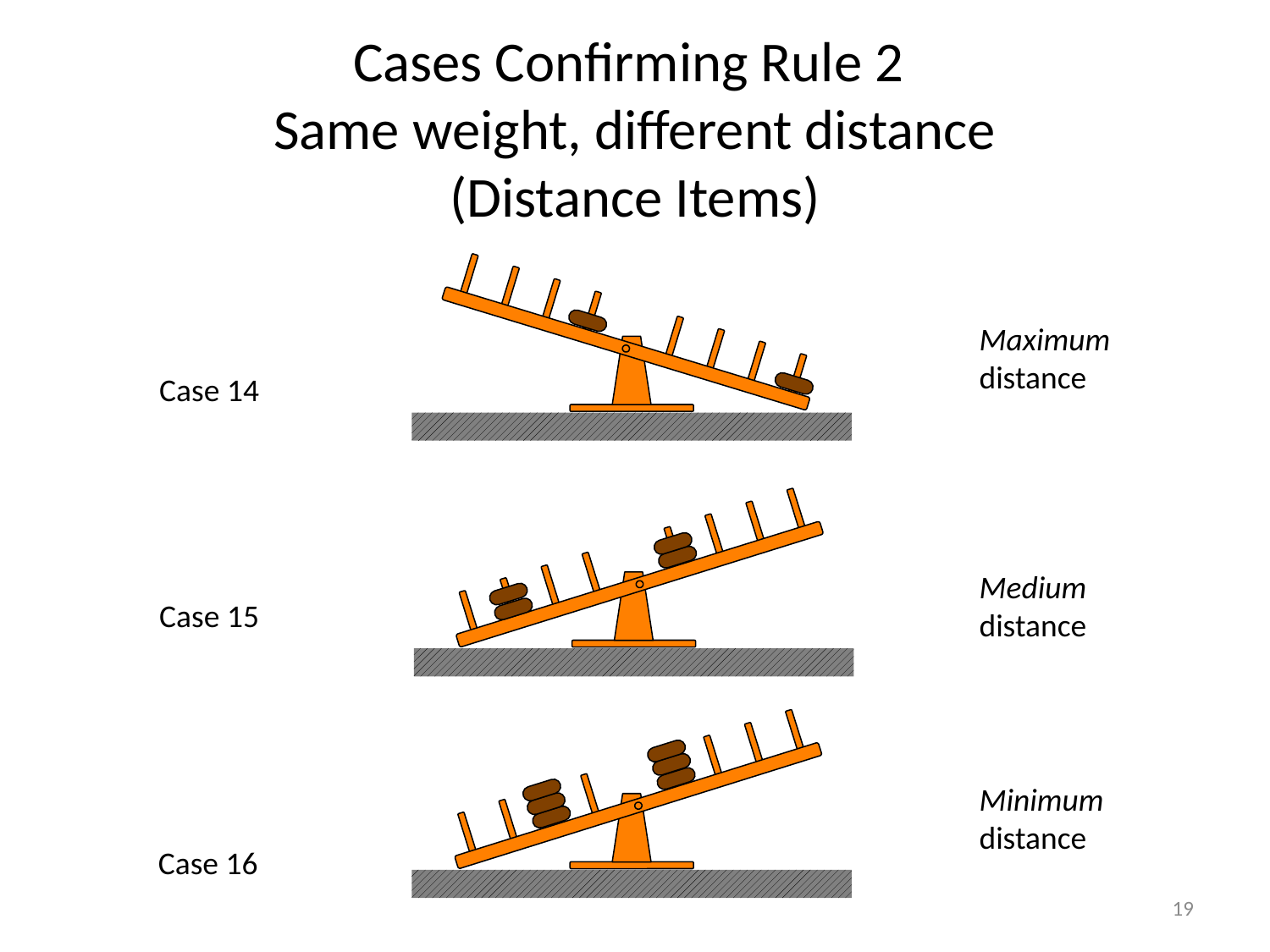

# Cases Confirming Rule 2 Same weight, different distance (Distance Items)

Maximum distance
Case 14

Medium distance
Case 15

Minimum distance
Case 16
19